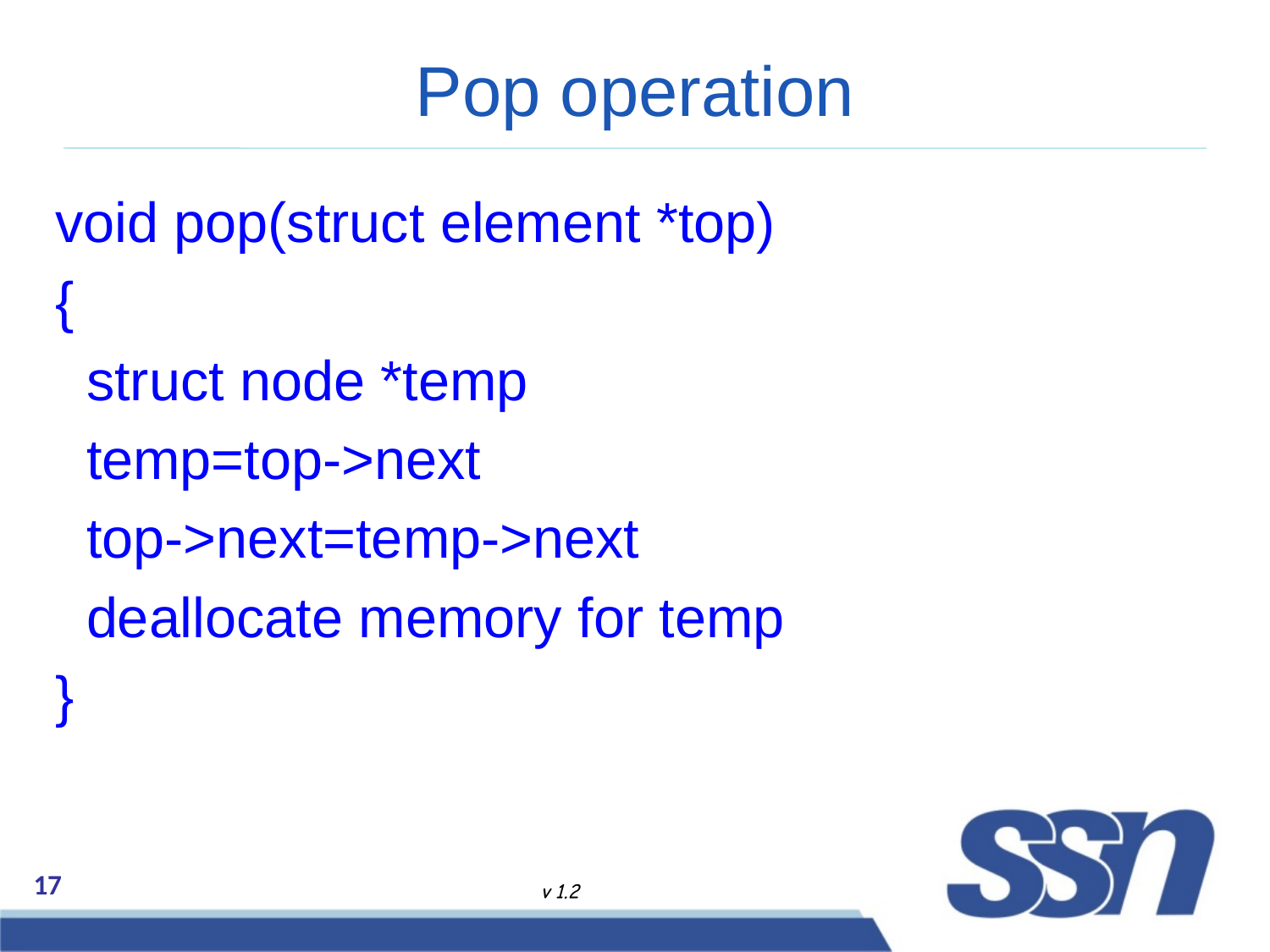

# Pop operation
void pop(struct element *top)
{
  struct node *temp
  temp=top->next
  top->next=temp->next
  deallocate memory for temp
}